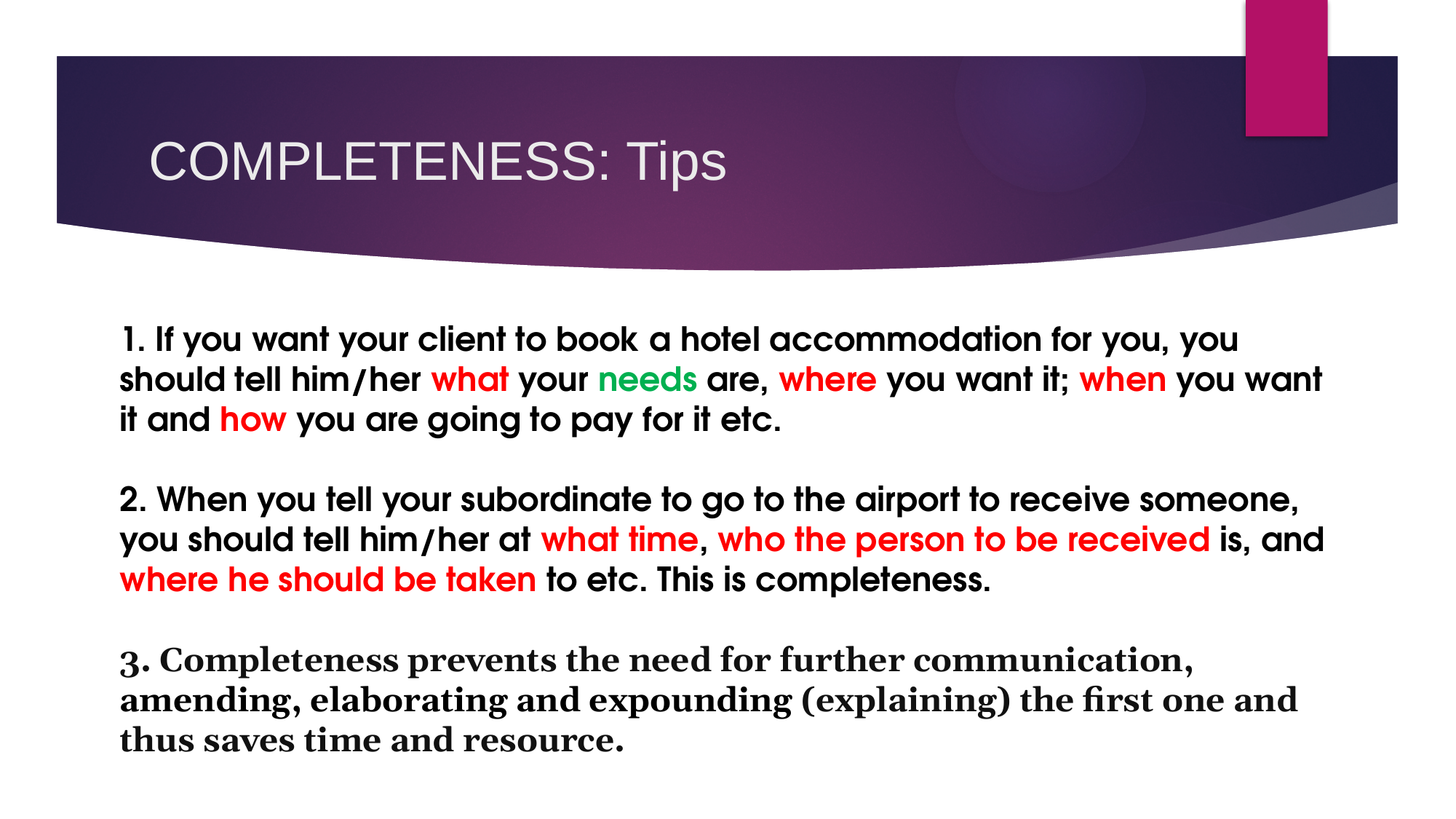

# COMPLETENESS: Tips
1. If you want your client to book a hotel accommodation for you, you should tell him/her what your needs are, where you want it; when you want it and how you are going to pay for it etc.

2. When you tell your subordinate to go to the airport to receive someone, you should tell him/her at what time, who the person to be received is, and where he should be taken to etc. This is completeness.

3. Completeness prevents the need for further communication, amending, elaborating and expounding (explaining) the first one and thus saves time and resource.